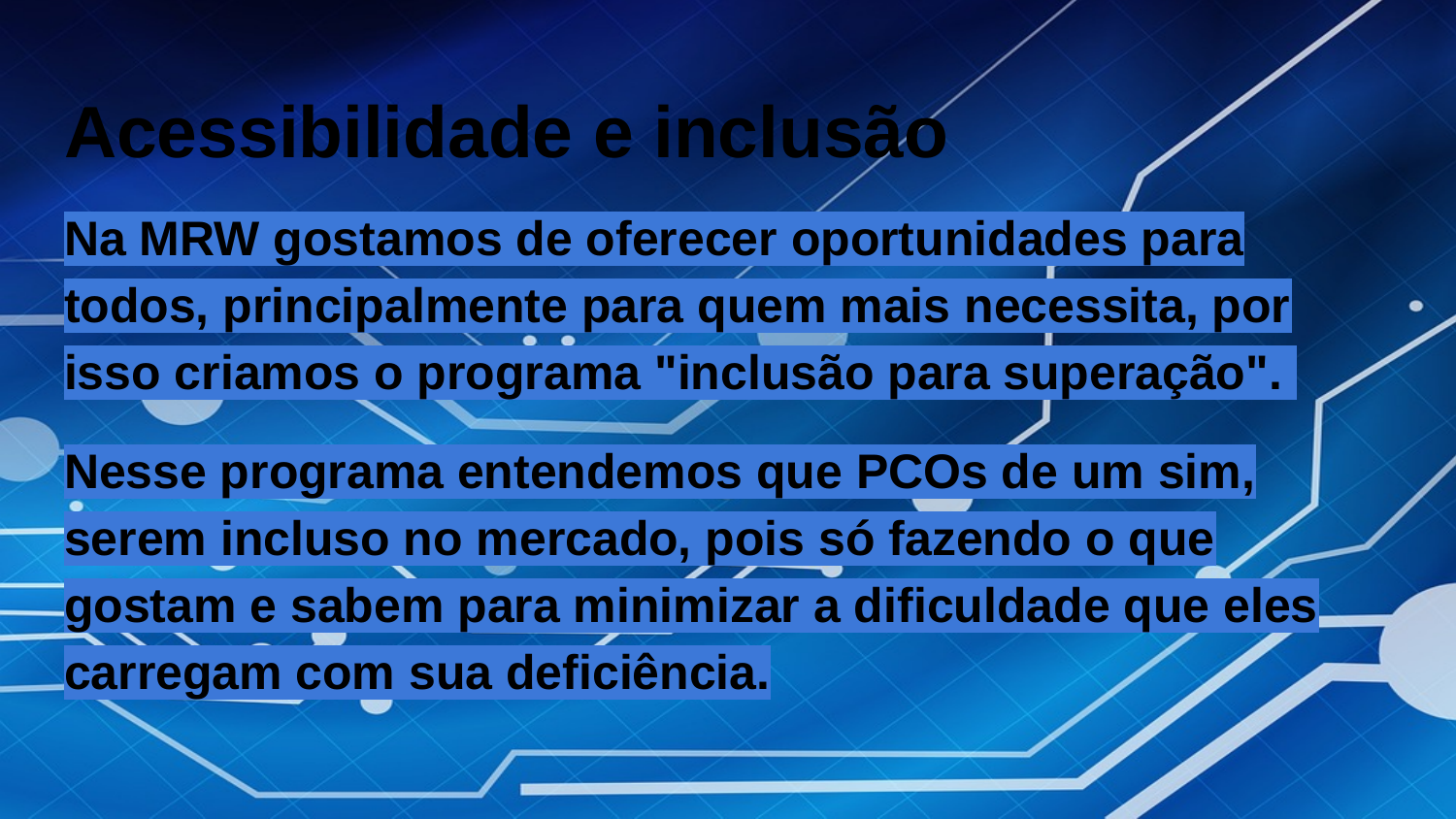

# Acessibilidade e inclusão
Na MRW gostamos de oferecer oportunidades para todos, principalmente para quem mais necessita, por isso criamos o programa "inclusão para superação".
Nesse programa entendemos que PCOs de um sim, serem incluso no mercado, pois só fazendo o que gostam e sabem para minimizar a dificuldade que eles carregam com sua deficiência.